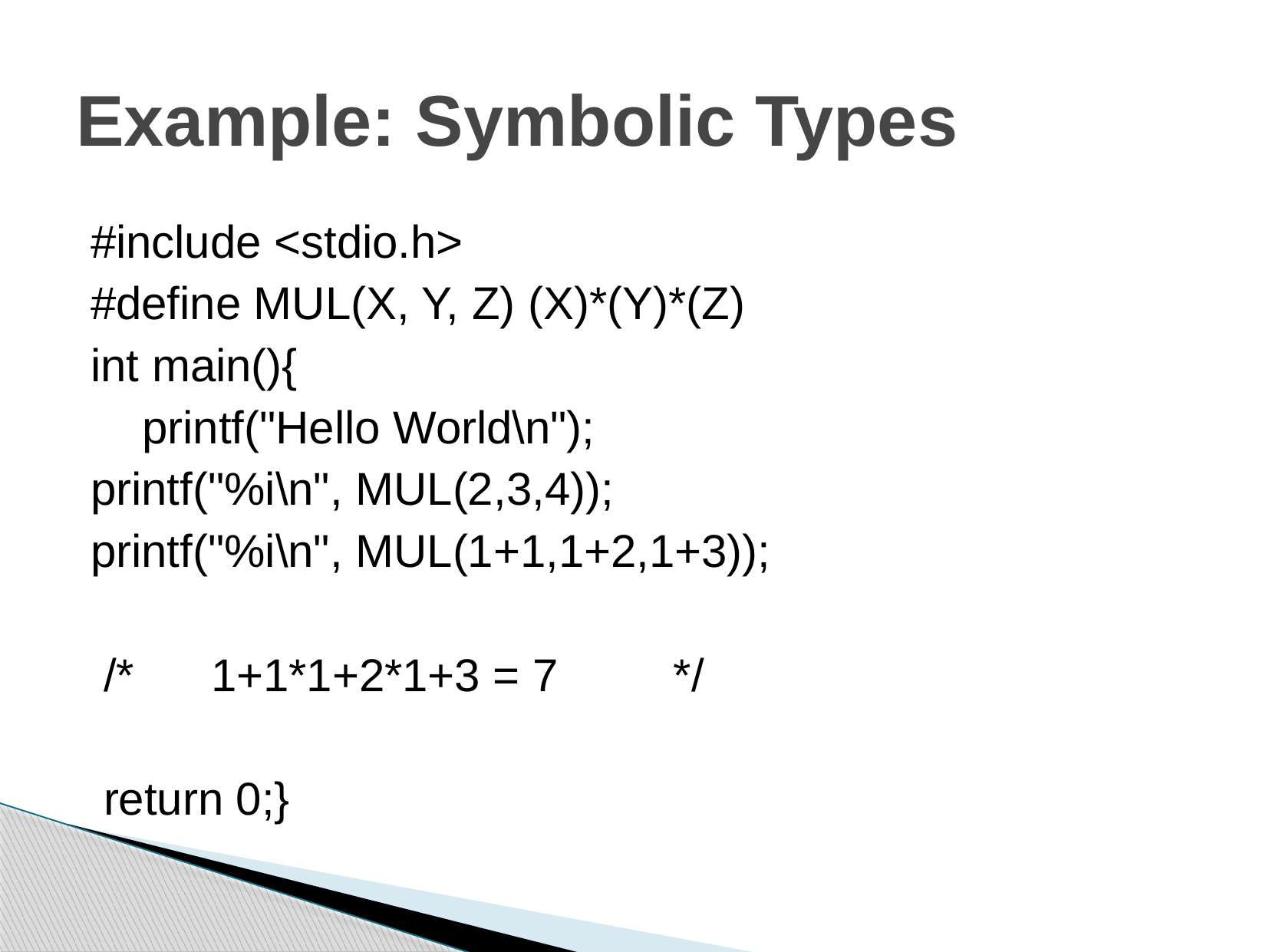

# Example: Symbolic Types
#include <stdio.h>
#define MUL(X, Y, Z) (X)*(Y)*(Z)
int main(){
    printf("Hello World\n");
printf("%i\n", MUL(2,3,4));
printf("%i\n", MUL(1+1,1+2,1+3));

 /*      1+1*1+2*1+3 = 7         */

 return 0;}